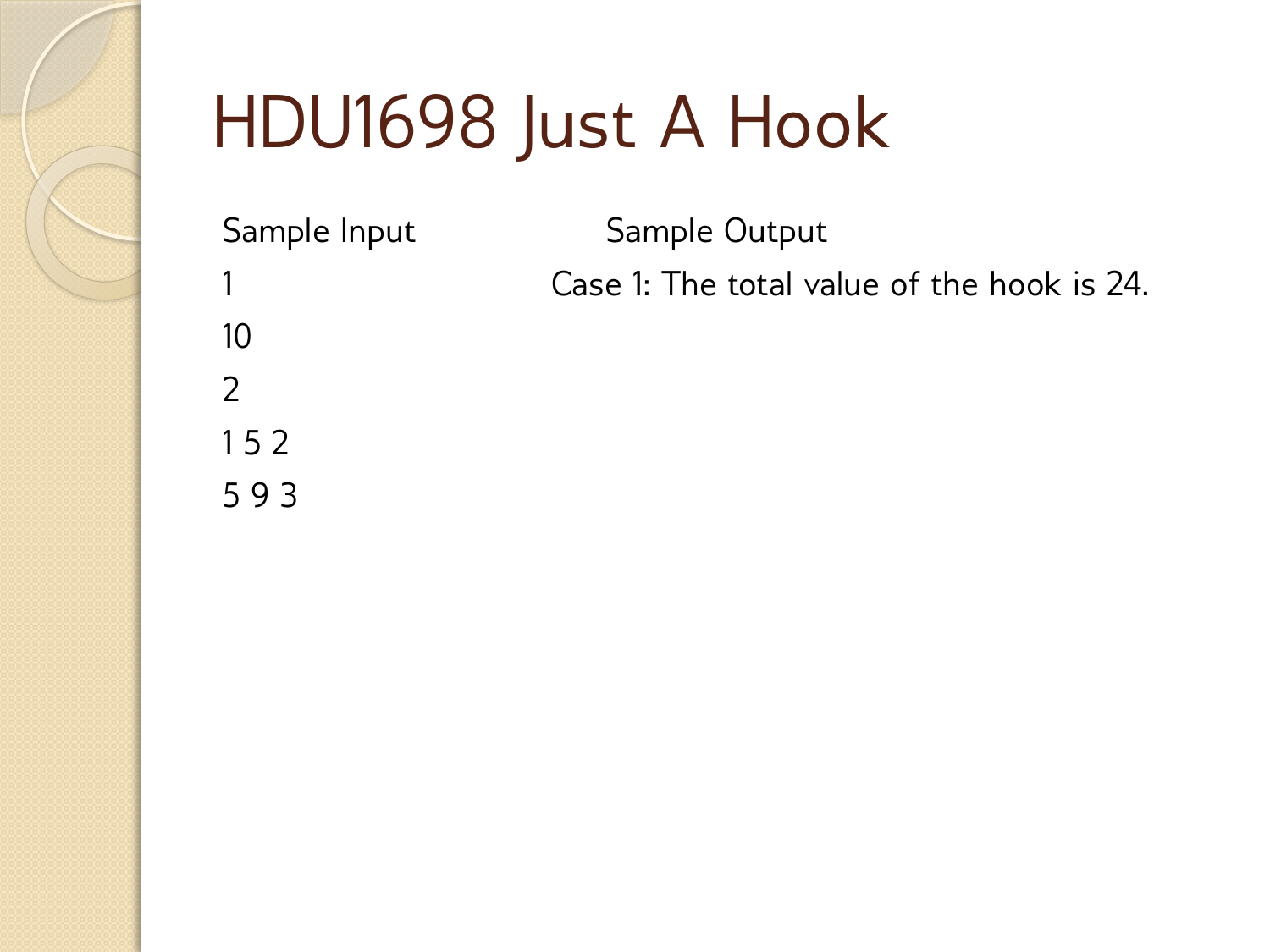

# HDU1698 Just A Hook
Sample Input                  Sample Output
1                              Case 1: The total value of the hook is 24.
10
2
1 5 2
5 9 3